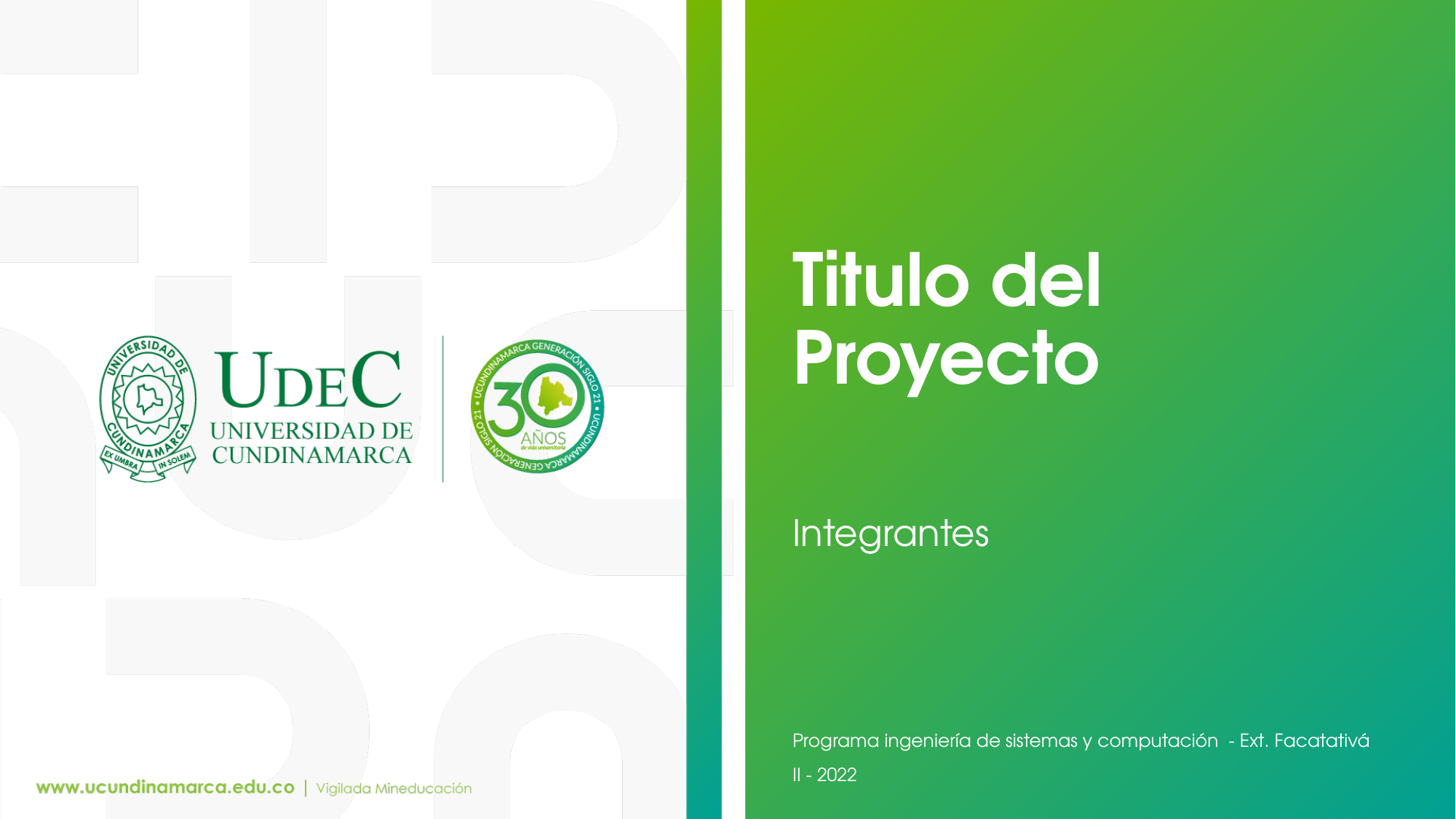

# Titulo del Proyecto
Integrantes
Programa ingeniería de sistemas y computación  - Ext. Facatativá
II - 2022